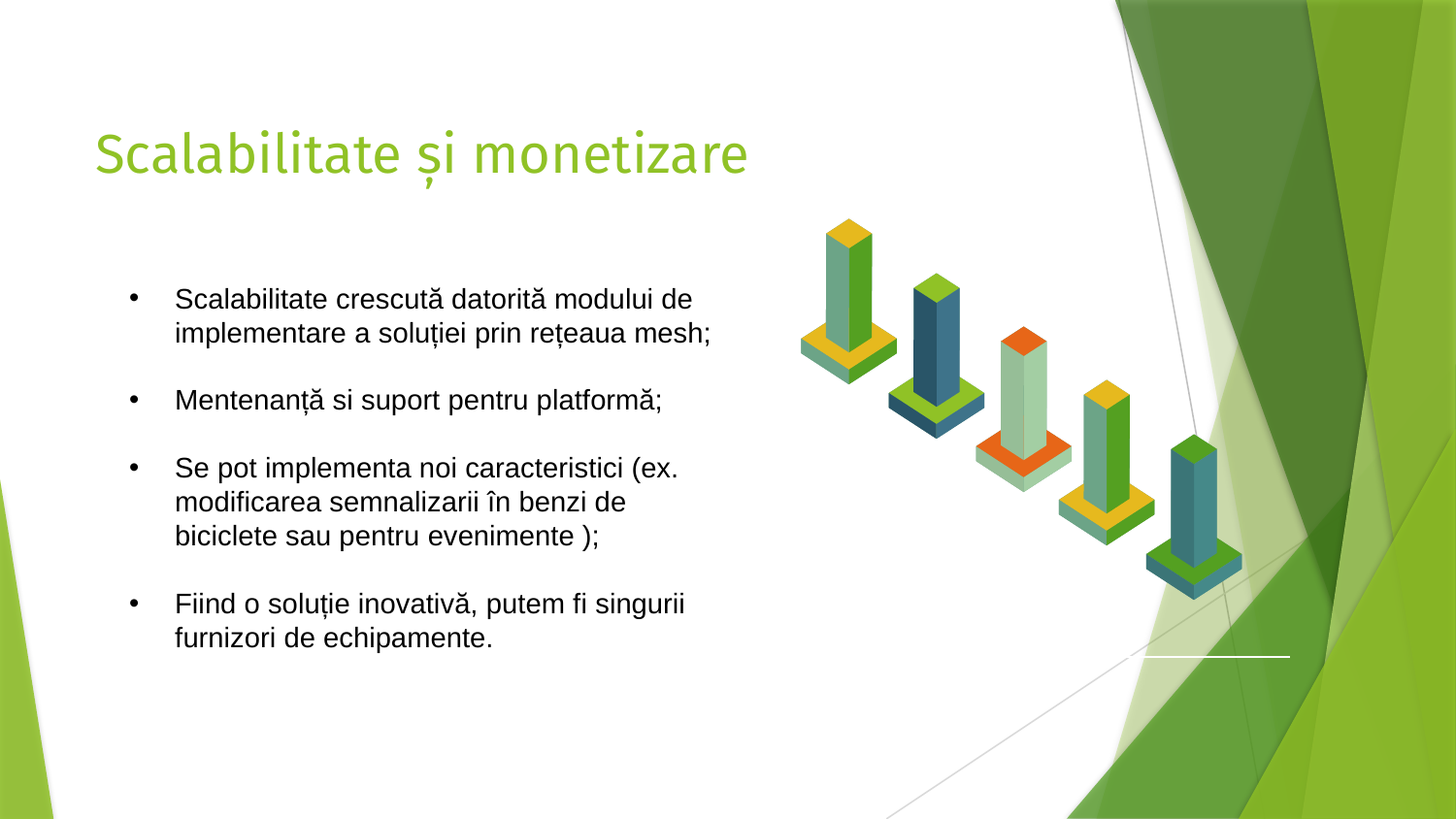

# Scalabilitate și monetizare

Scalabilitate crescută datorită modului de implementare a soluției prin rețeaua mesh;

Mentenanță si suport pentru platformă;

Se pot implementa noi caracteristici (ex. modificarea semnalizarii în benzi de biciclete sau pentru evenimente );

Fiind o soluție inovativă, putem fi singurii furnizori de echipamente.